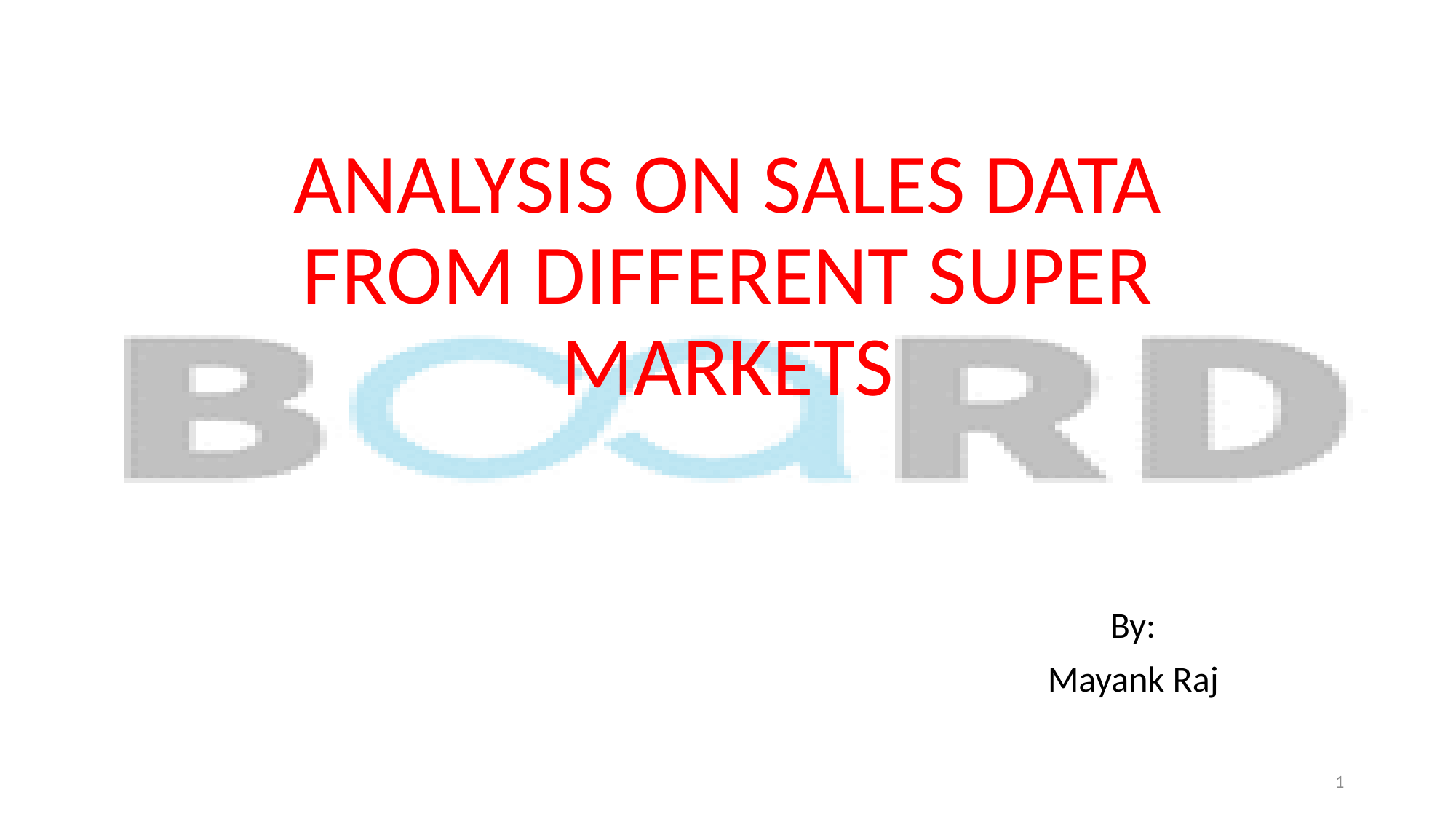

# ANALYSIS ON SALES DATA FROM DIFFERENT SUPER MARKETS
By:
Mayank Raj
1